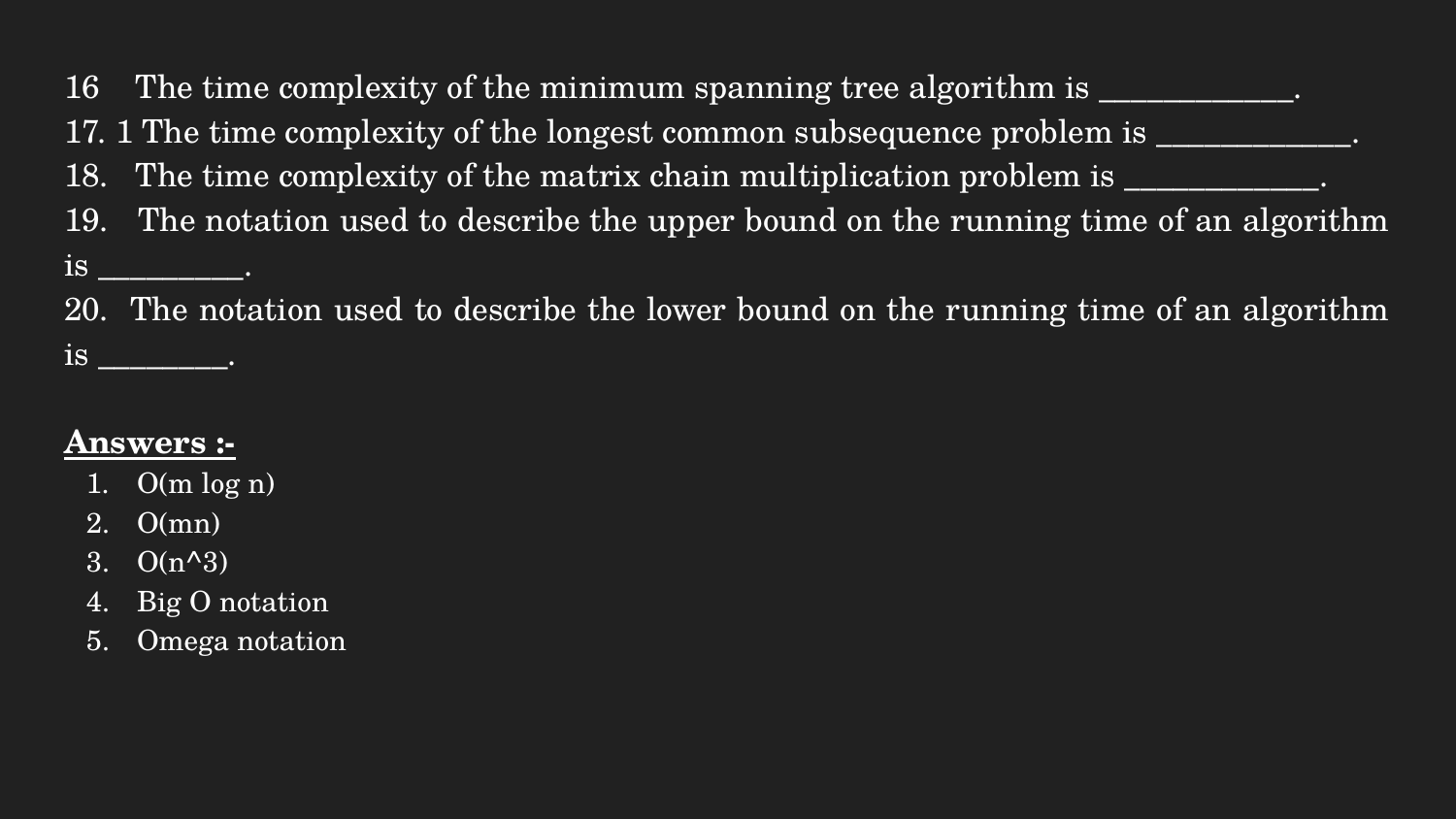

16    The time complexity of the minimum spanning tree algorithm is ____________.
17. 1 The time complexity of the longest common subsequence problem is ____________.
18.   The time complexity of the matrix chain multiplication problem is ____________.
19.   The notation used to describe the upper bound on the running time of an algorithm is _________.
20.  The notation used to describe the lower bound on the running time of an algorithm is ________.

Answers :-
O(m log n)
O(mn)
O(n^3)
Big O notation
Omega notation

#